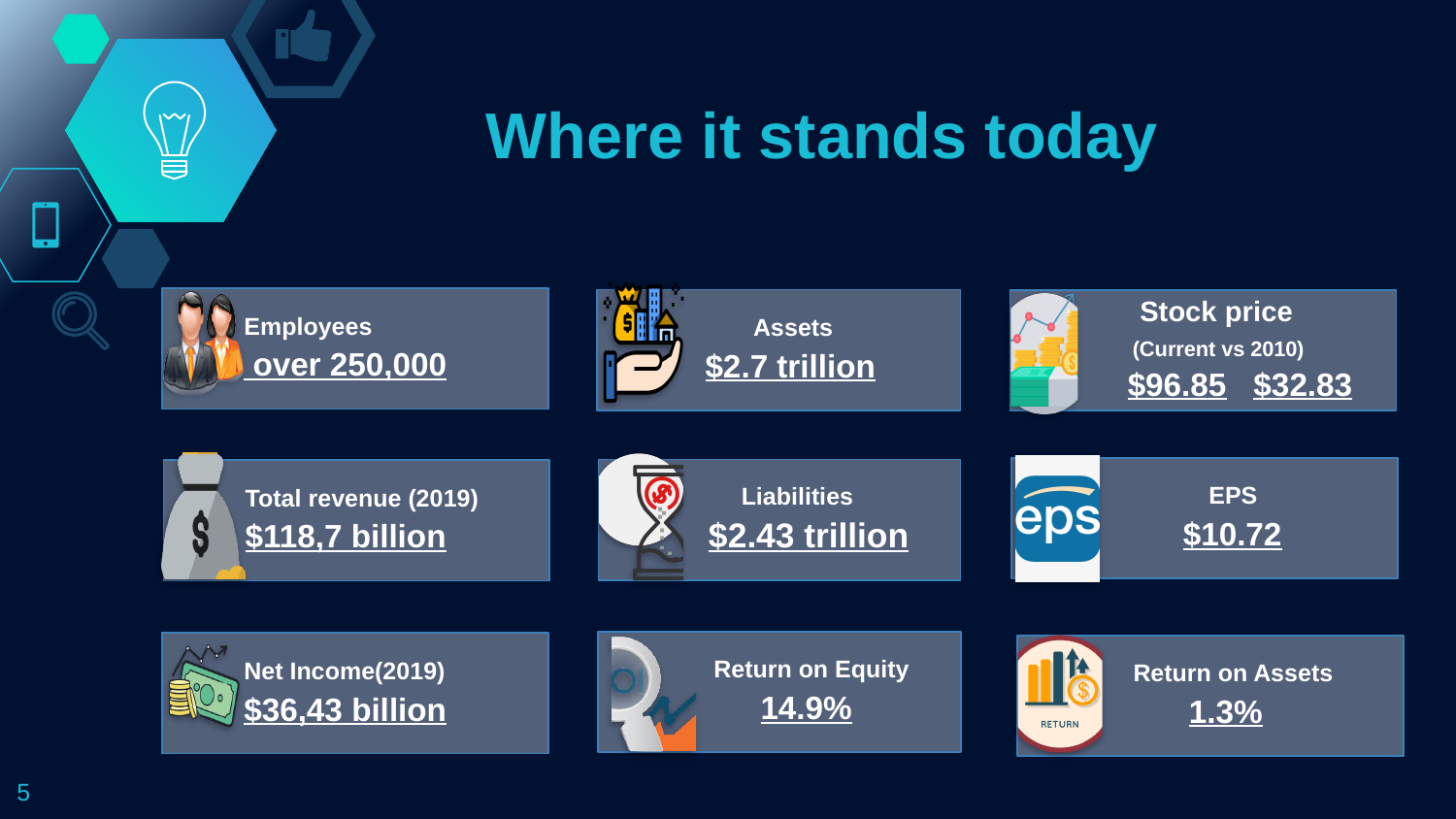

Where it stands today
Employees
 over 250,000
Total revenue (2019)
$118,7 billion
Net Income(2019)
$36,43 billion
           Assets
   $2.7 trillion
         Liabilities
   $2.43 trillion
      Stock price
       (Current vs 2010)
    $96.85   $32.83
     Return on Assets
          1.3%
     Return on Equity
         14.9%
                 EPS
          $10.72
5